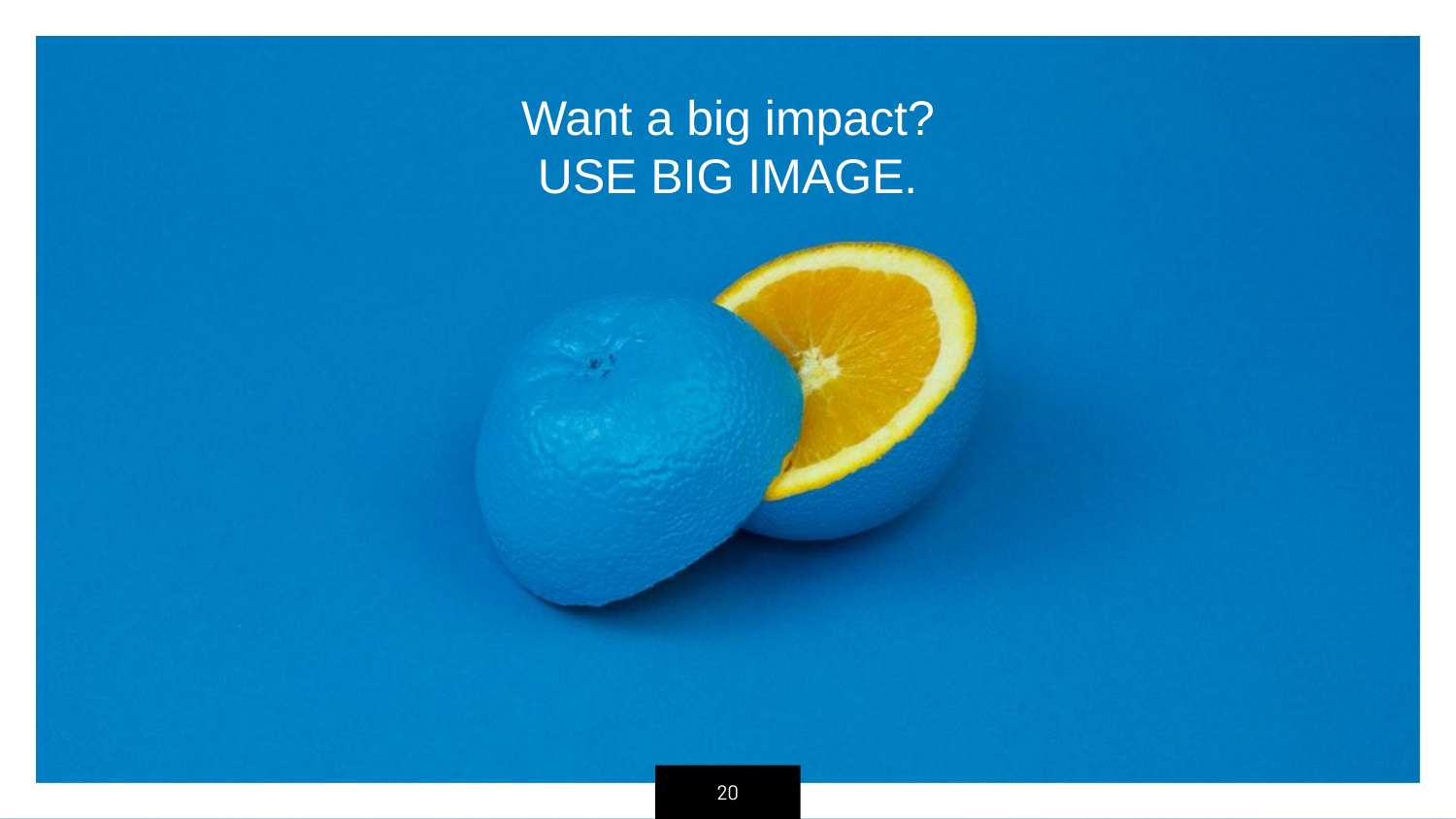

Want a big impact?
USE BIG IMAGE.
20